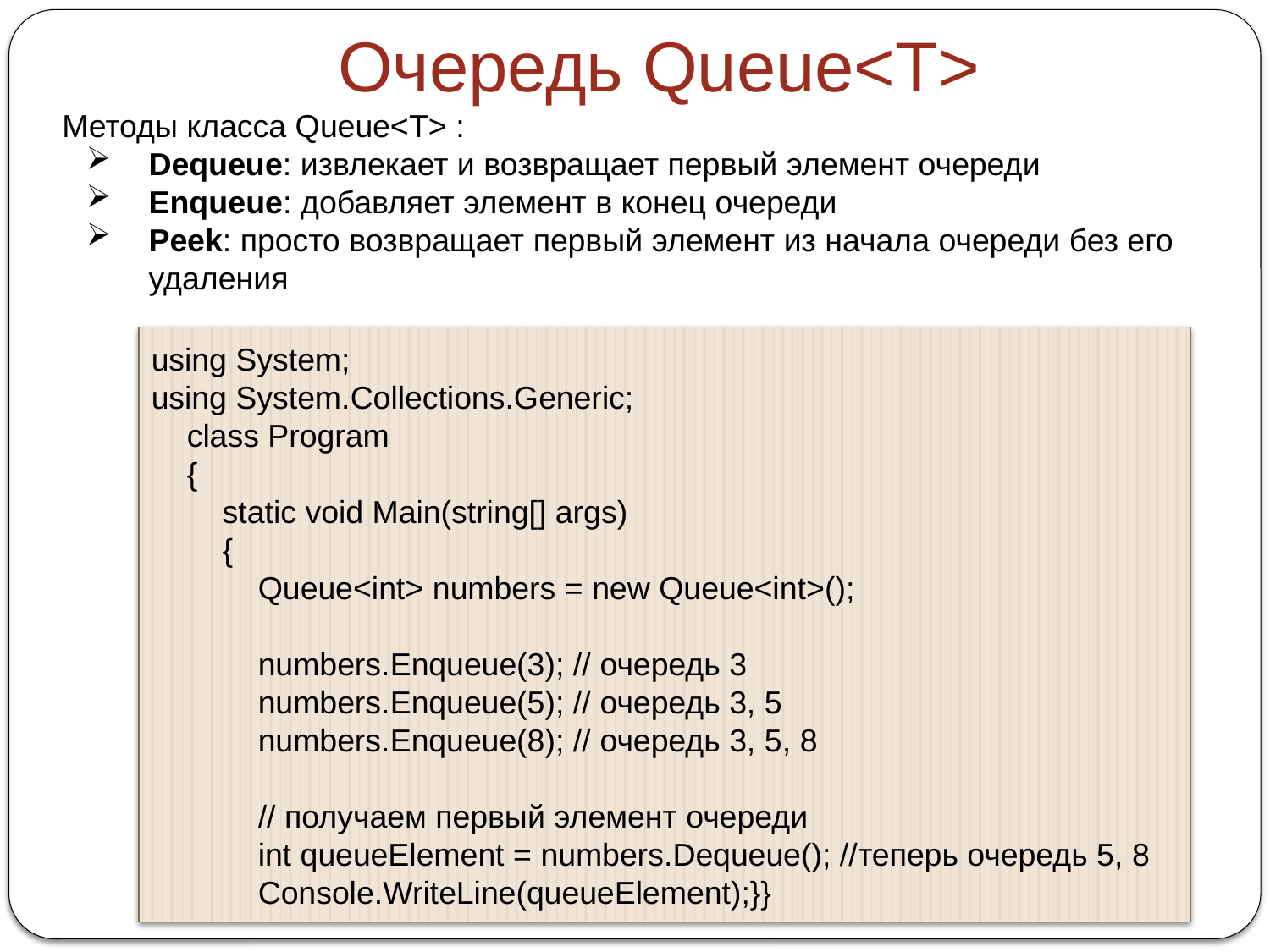

# Очередь Queue<T>
Методы класса Queue<T> :
Dequeue: извлекает и возвращает первый элемент очереди
Enqueue: добавляет элемент в конец очереди
Peek: просто возвращает первый элемент из начала очереди без его удаления

using System;
using System.Collections.Generic;
    class Program
    {
        static void Main(string[] args)
        {
            Queue<int> numbers = new Queue<int>();

            numbers.Enqueue(3); // очередь 3
            numbers.Enqueue(5); // очередь 3, 5
            numbers.Enqueue(8); // очередь 3, 5, 8

            // получаем первый элемент очереди
            int queueElement = numbers.Dequeue(); //теперь очередь 5, 8
            Console.WriteLine(queueElement);}}